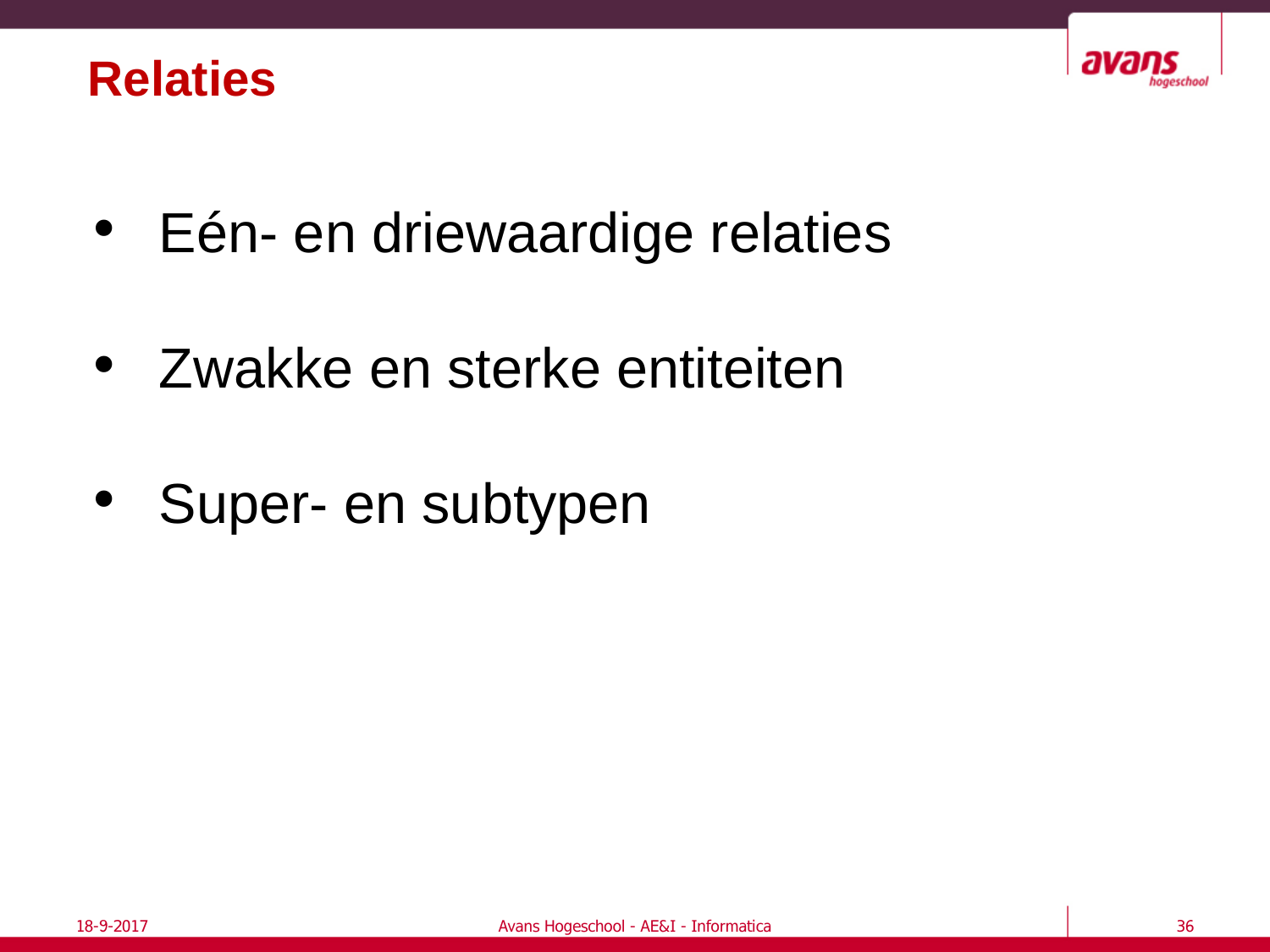

# Relaties
Eén- en driewaardige relaties

Zwakke en sterke entiteiten

Super- en subtypen
18-9-2017
Avans Hogeschool - AE&I - Informatica
36